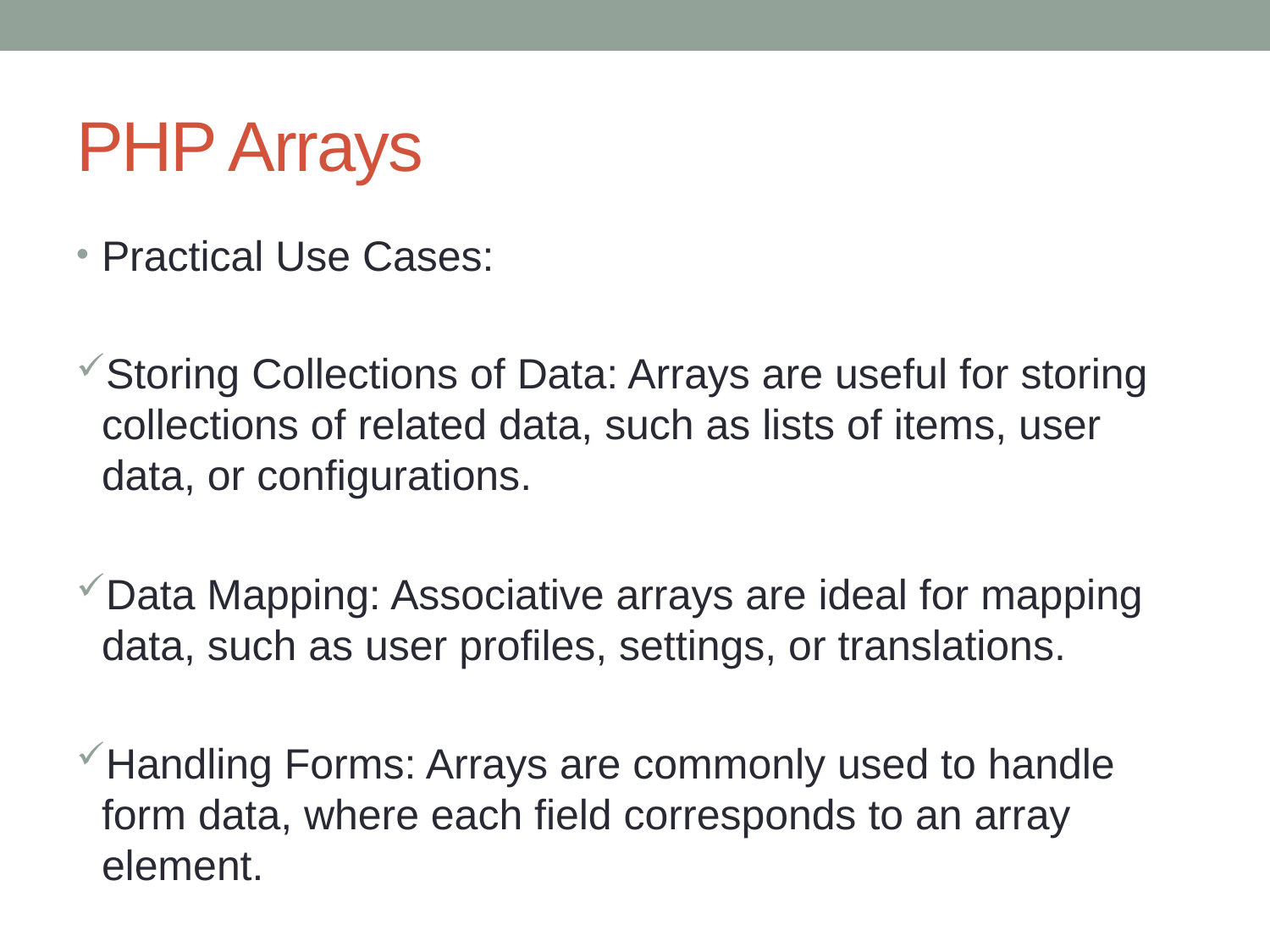

# PHP Arrays
Practical Use Cases:

Storing Collections of Data: Arrays are useful for storing collections of related data, such as lists of items, user data, or configurations.

Data Mapping: Associative arrays are ideal for mapping data, such as user profiles, settings, or translations.

Handling Forms: Arrays are commonly used to handle form data, where each field corresponds to an array element.